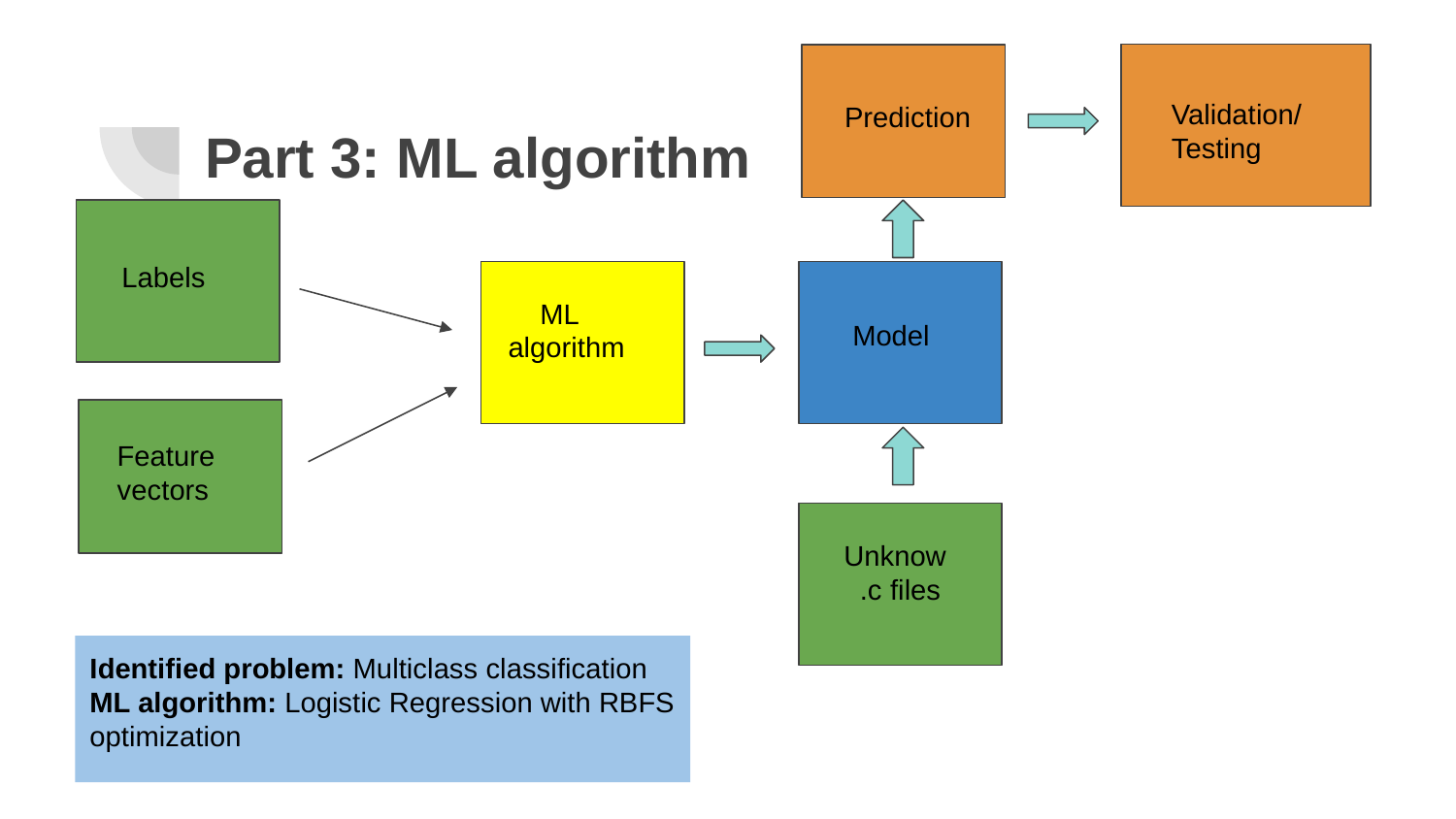

Validation/ Testing
  Prediction
# Part 3: ML algorithm

Labels

    ML algorithm
   Model

Feature
vectors

   Unknow
     .c files
Identified problem: Multiclass classification
ML algorithm: Logistic Regression with RBFS optimization